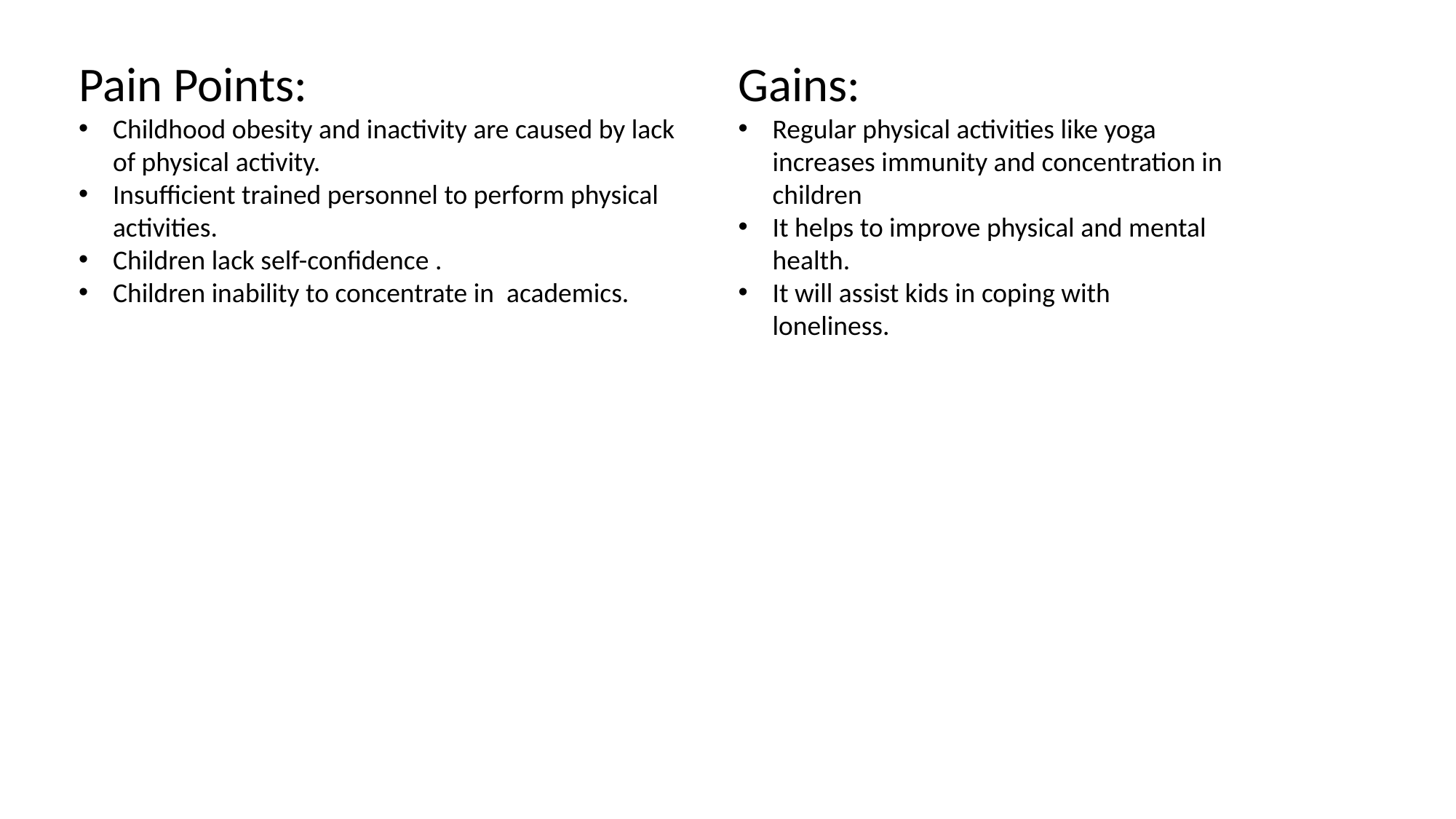

Pain Points:
Childhood obesity and inactivity are caused by lack of physical activity.
Insufficient trained personnel to perform physical activities.
Children lack self-confidence .
Children inability to concentrate in  academics.
Gains:
Regular physical activities like yoga increases immunity and concentration in children
It helps to improve physical and mental health.
It will assist kids in coping with loneliness.